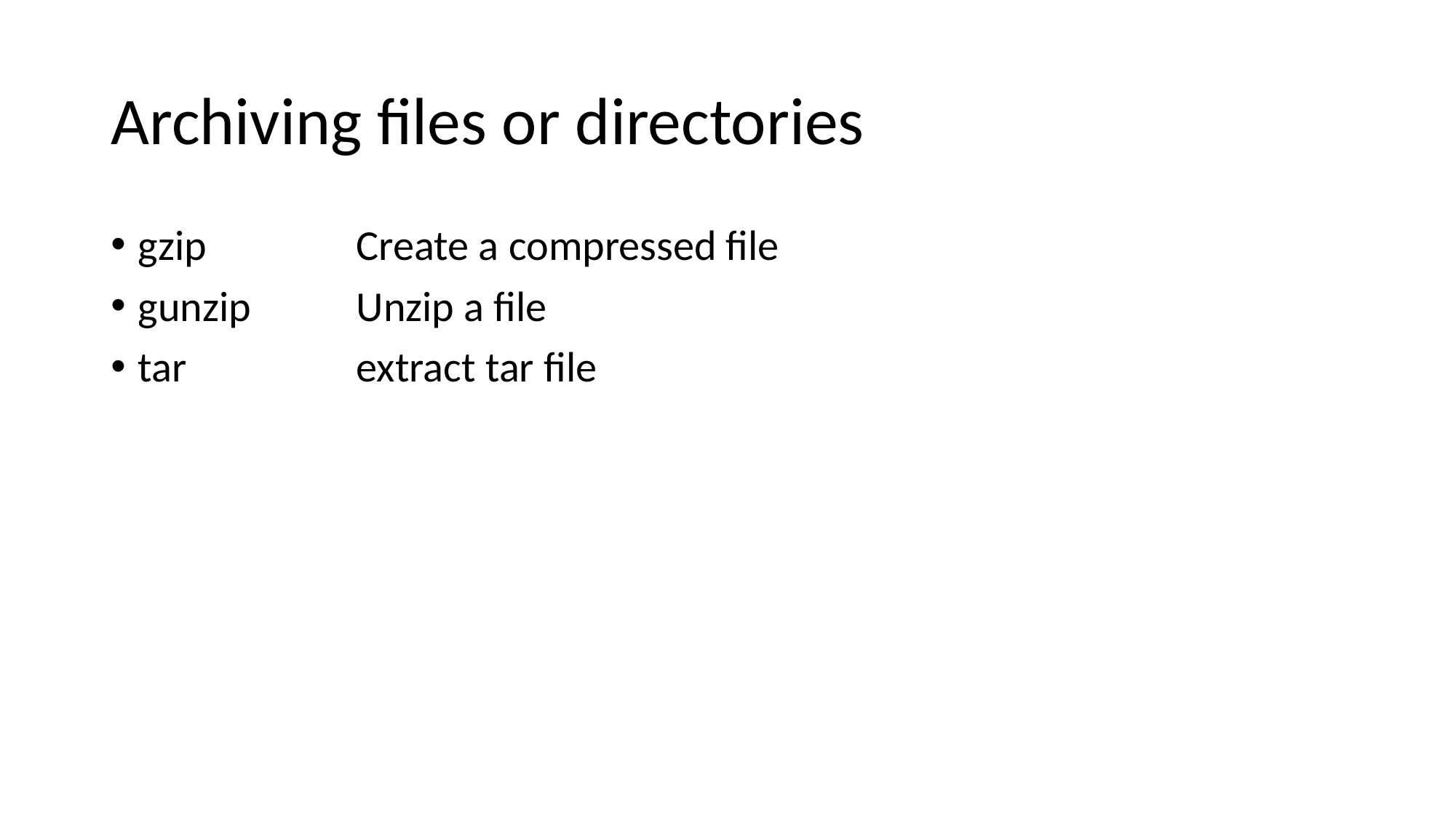

# Archiving files or directories
gzip 		Create a compressed file
gunzip 	Unzip a file
tar 		extract tar file